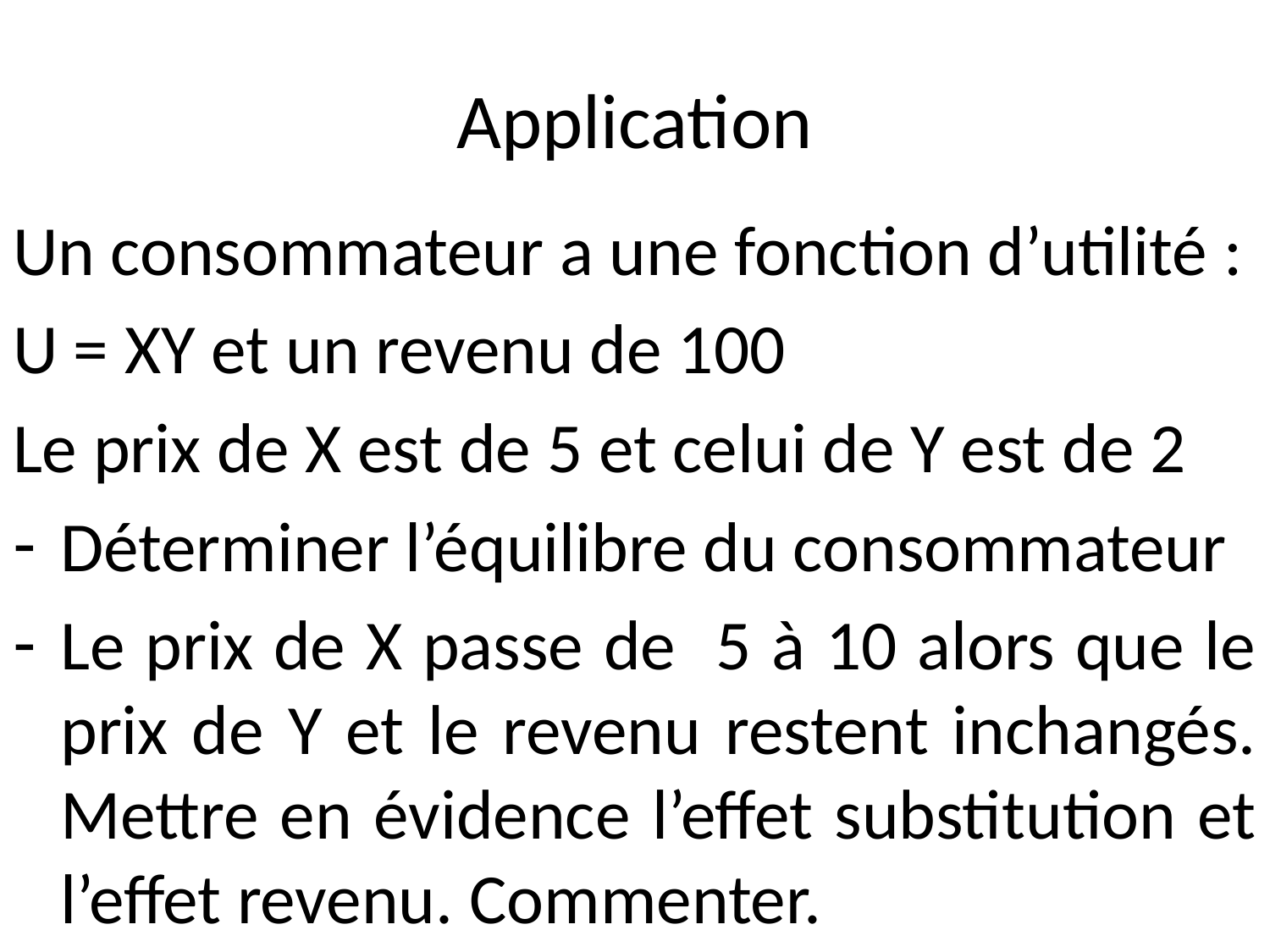

# Application
Un consommateur a une fonction d’utilité :
U = XY et un revenu de 100
Le prix de X est de 5 et celui de Y est de 2
Déterminer l’équilibre du consommateur
Le prix de X passe de  5 à 10 alors que le prix de Y et le revenu restent inchangés. Mettre en évidence l’effet substitution et l’effet revenu. Commenter.